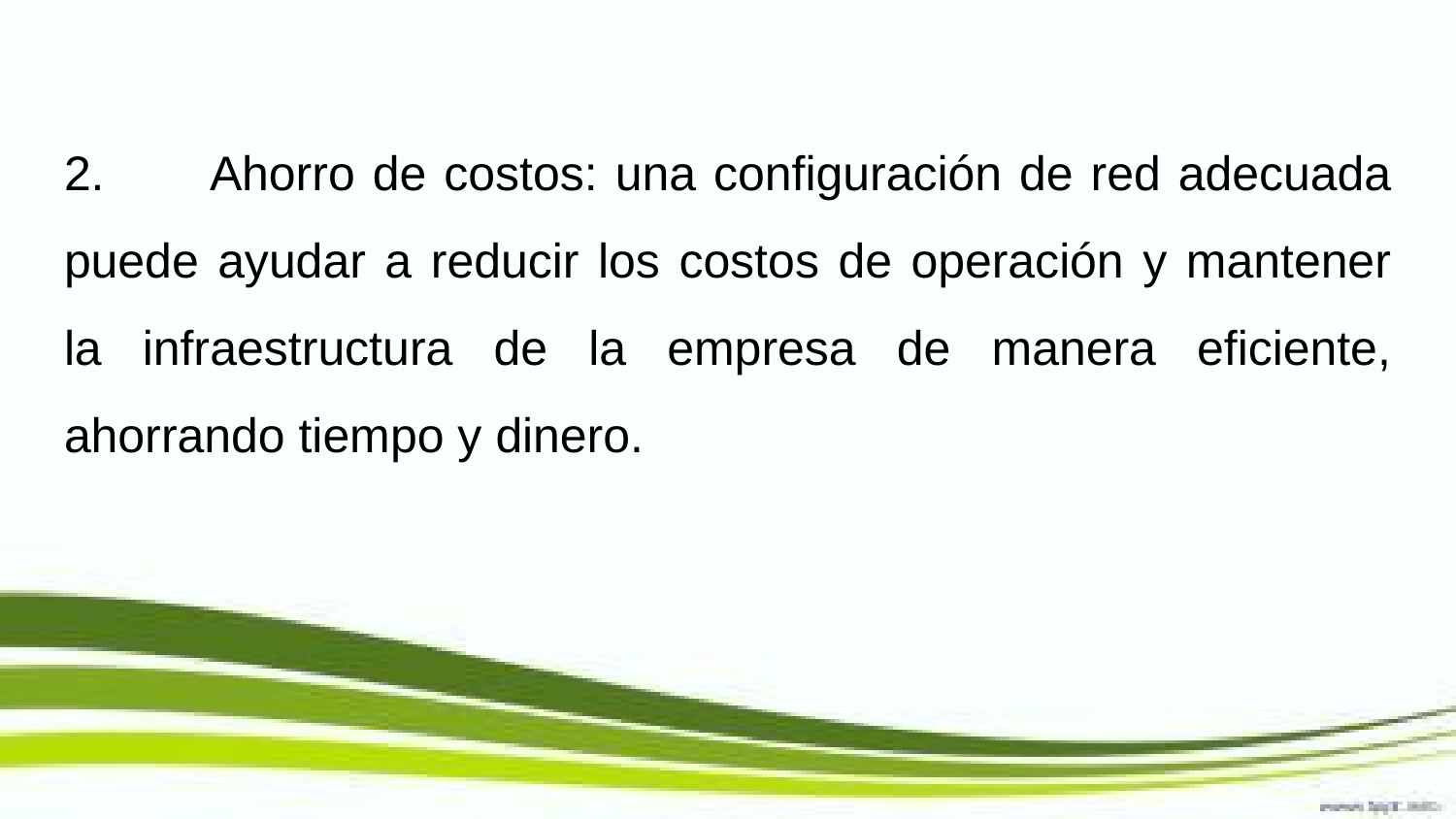

2.	Ahorro de costos: una configuración de red adecuada puede ayudar a reducir los costos de operación y mantener la infraestructura de la empresa de manera eficiente, ahorrando tiempo y dinero.